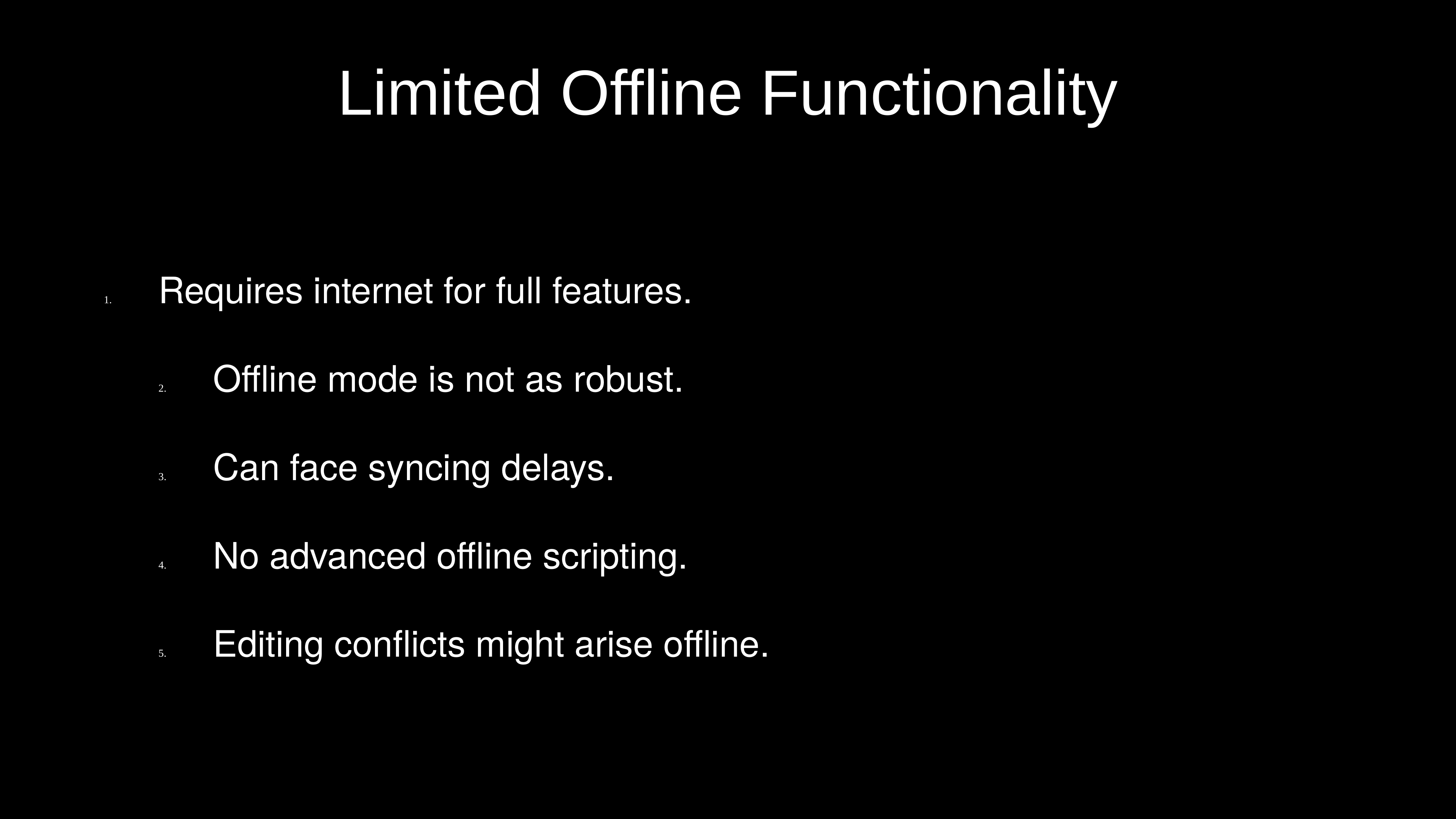

# Limited Offline Functionality
1.	Requires internet for full features.
	2.	Offline mode is not as robust.
	3.	Can face syncing delays.
	4.	No advanced offline scripting.
	5.	Editing conflicts might arise offline.